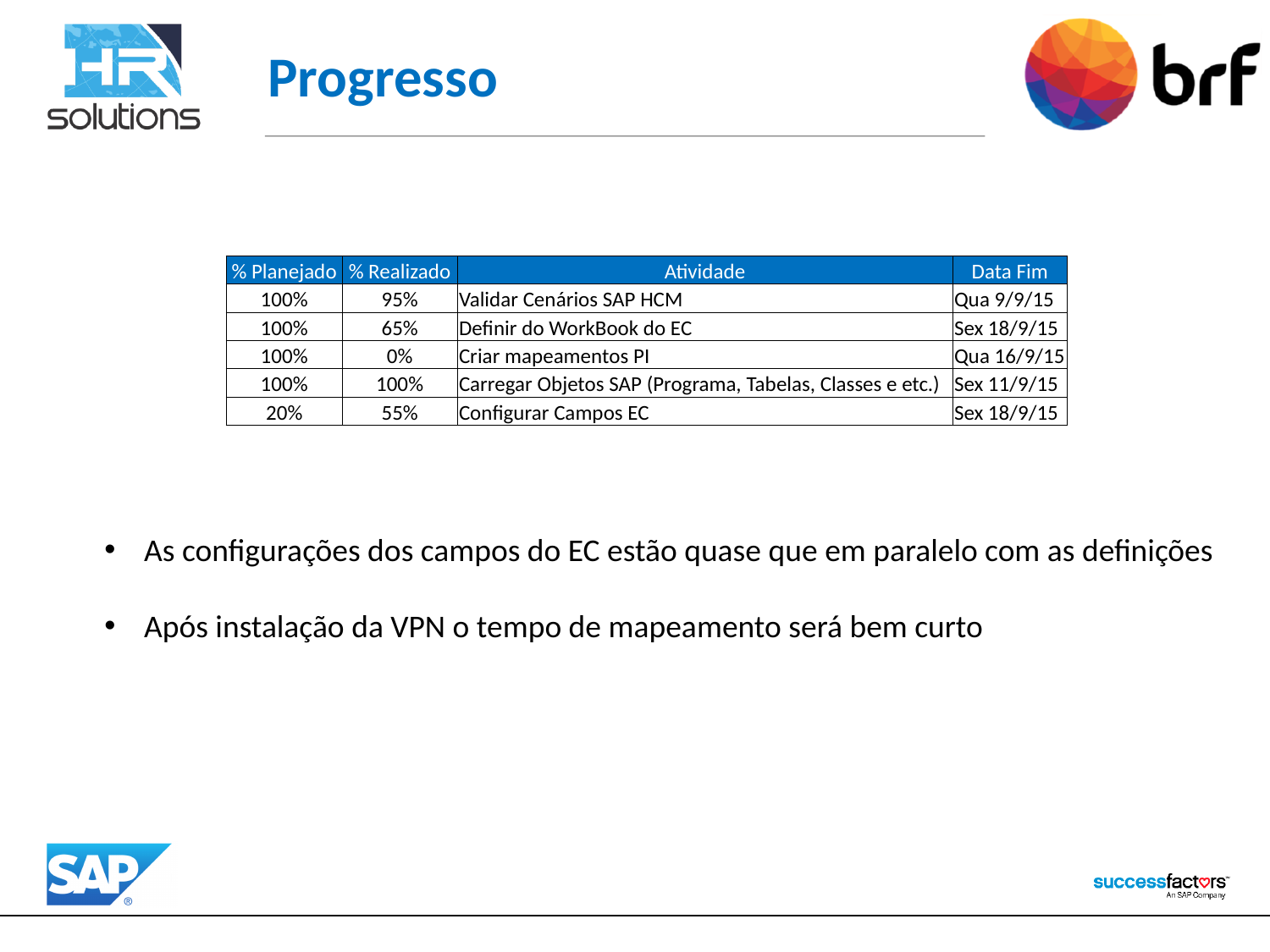

# Progresso
| % Planejado | % Realizado | Atividade | Data Fim |
| --- | --- | --- | --- |
| 100% | 95% | Validar Cenários SAP HCM | Qua 9/9/15 |
| 100% | 65% | Definir do WorkBook do EC | Sex 18/9/15 |
| 100% | 0% | Criar mapeamentos PI | Qua 16/9/15 |
| 100% | 100% | Carregar Objetos SAP (Programa, Tabelas, Classes e etc.) | Sex 11/9/15 |
| 20% | 55% | Configurar Campos EC | Sex 18/9/15 |
As configurações dos campos do EC estão quase que em paralelo com as definições

Após instalação da VPN o tempo de mapeamento será bem curto